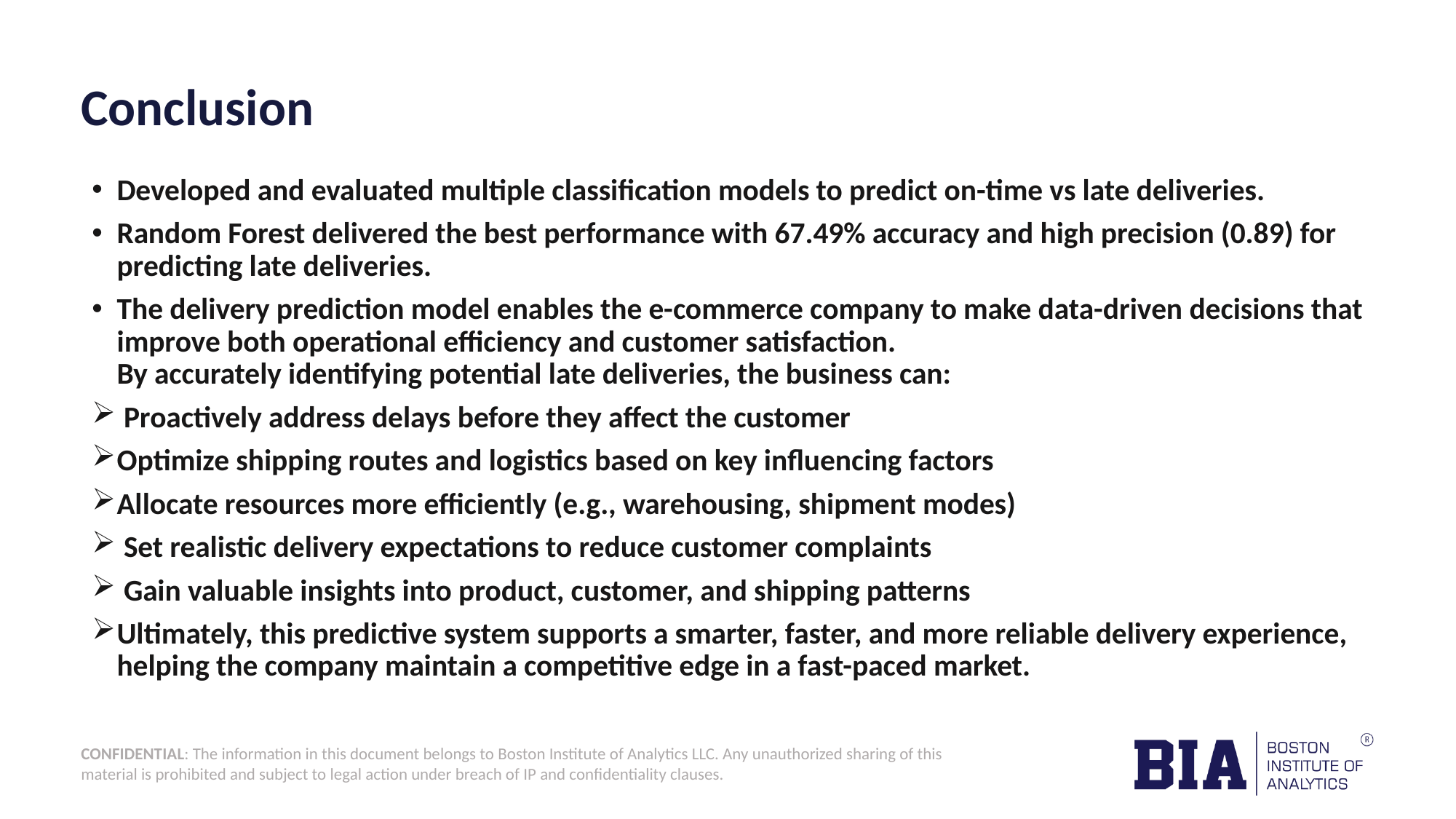

# Conclusion
Developed and evaluated multiple classification models to predict on-time vs late deliveries.
Random Forest delivered the best performance with 67.49% accuracy and high precision (0.89) for predicting late deliveries.
The delivery prediction model enables the e-commerce company to make data-driven decisions that improve both operational efficiency and customer satisfaction.
By accurately identifying potential late deliveries, the business can:
 Proactively address delays before they affect the customer
Optimize shipping routes and logistics based on key influencing factors
Allocate resources more efficiently (e.g., warehousing, shipment modes)
 Set realistic delivery expectations to reduce customer complaints
 Gain valuable insights into product, customer, and shipping patterns
Ultimately, this predictive system supports a smarter, faster, and more reliable delivery experience, helping the company maintain a competitive edge in a fast-paced market.